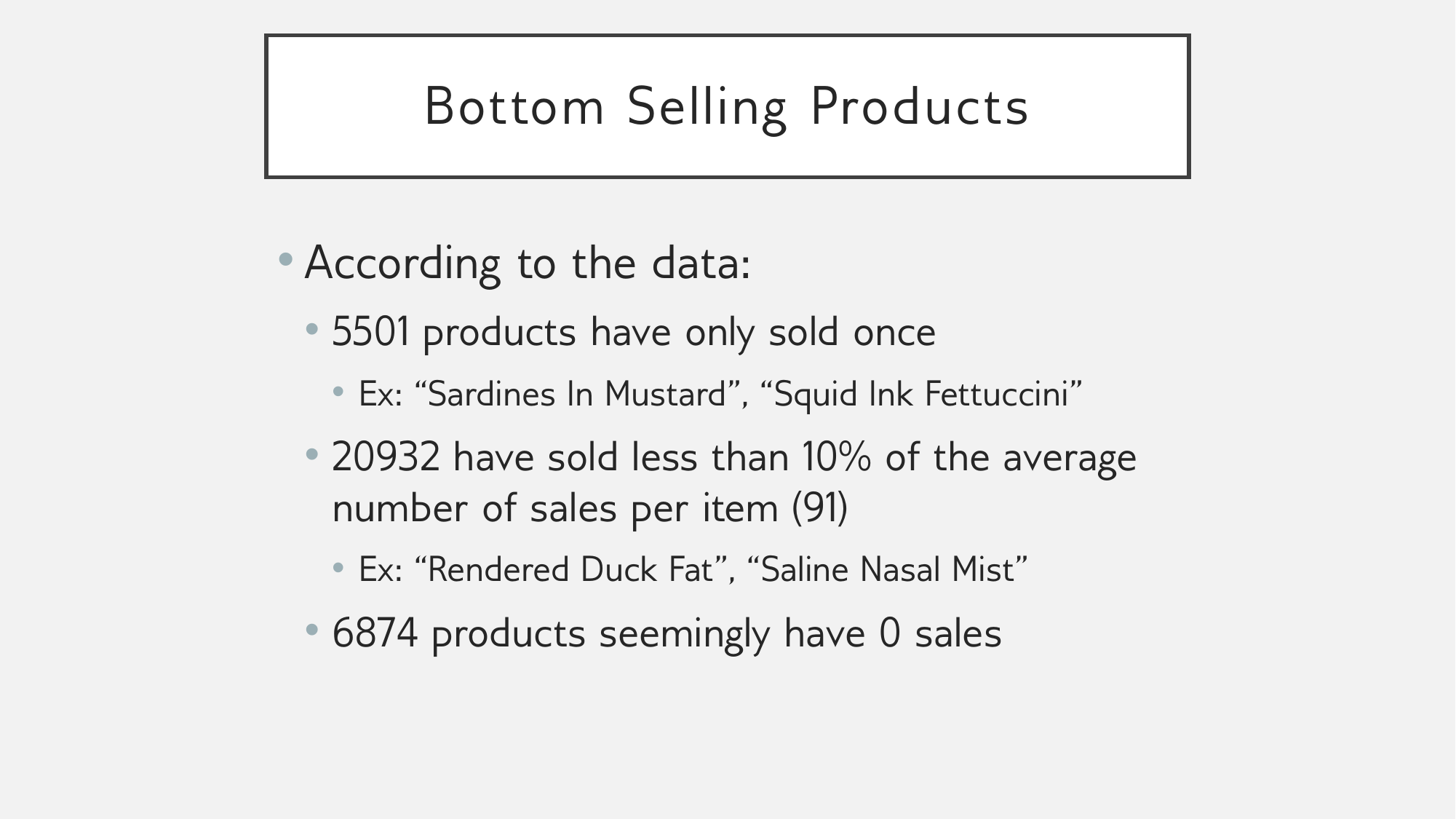

# Bottom Selling Products
According to the data:
5501 products have only sold once
Ex: “Sardines In Mustard”, “Squid Ink Fettuccini”
20932 have sold less than 10% of the average number of sales per item (91)
Ex: “Rendered Duck Fat”, “Saline Nasal Mist”
6874 products seemingly have 0 sales